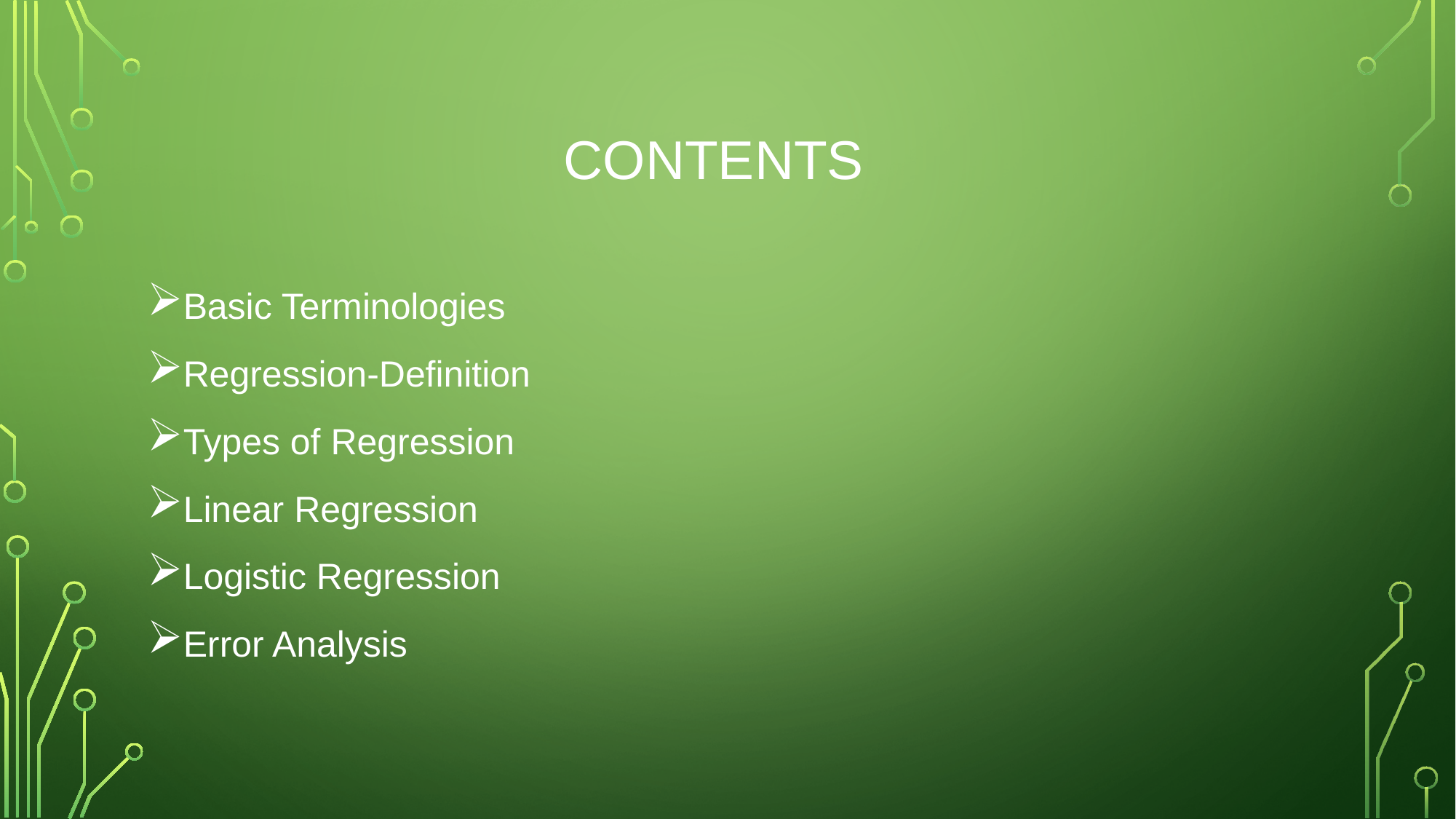

# CONTENTS
Basic Terminologies
Regression-Definition
Types of Regression
Linear Regression
Logistic Regression
Error Analysis